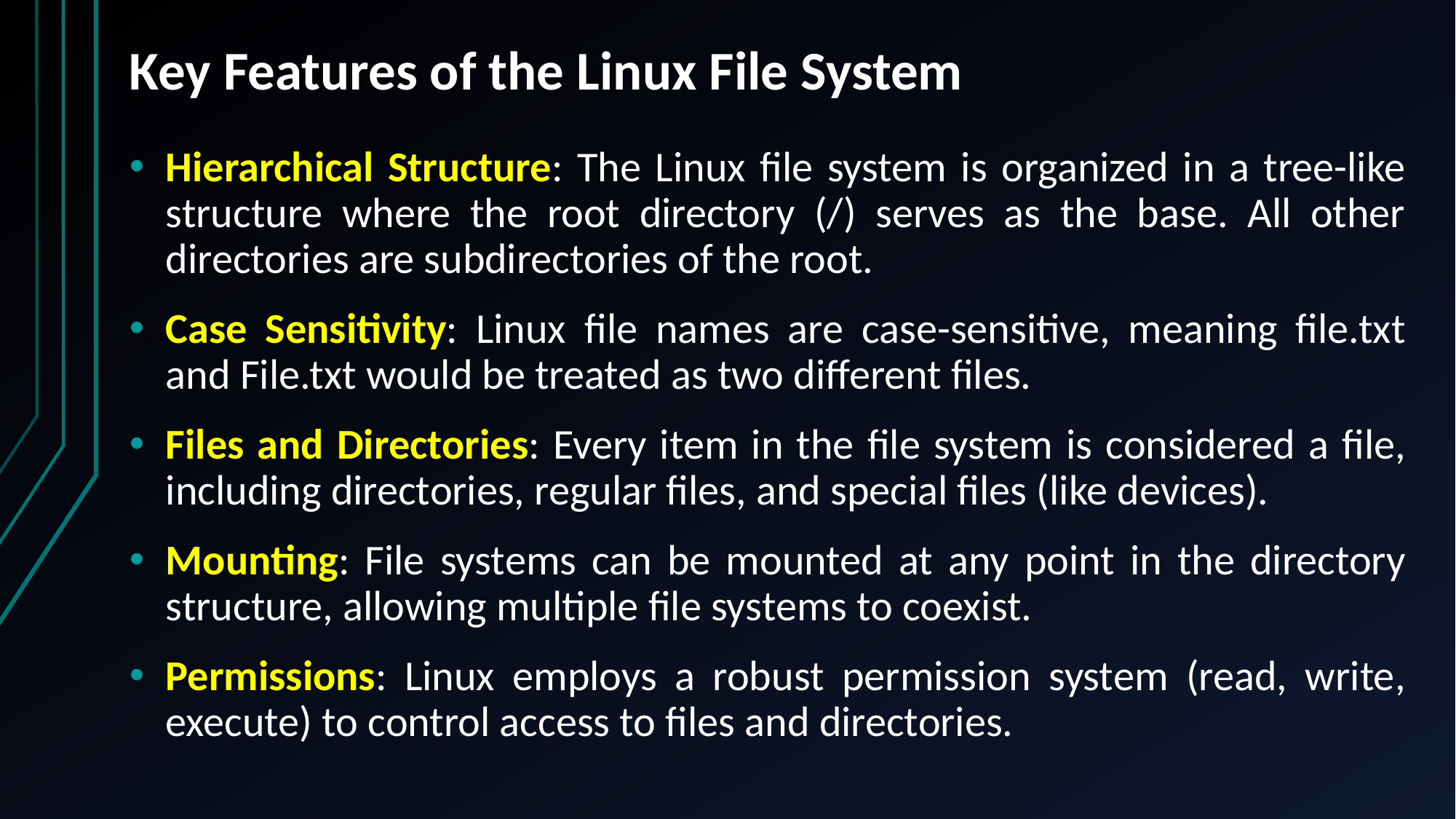

# Key Features of the Linux File System
Hierarchical Structure: The Linux file system is organized in a tree-like structure where the root directory (/) serves as the base. All other directories are subdirectories of the root.
Case Sensitivity: Linux file names are case-sensitive, meaning file.txt and File.txt would be treated as two different files.
Files and Directories: Every item in the file system is considered a file, including directories, regular files, and special files (like devices).
Mounting: File systems can be mounted at any point in the directory structure, allowing multiple file systems to coexist.
Permissions: Linux employs a robust permission system (read, write, execute) to control access to files and directories.